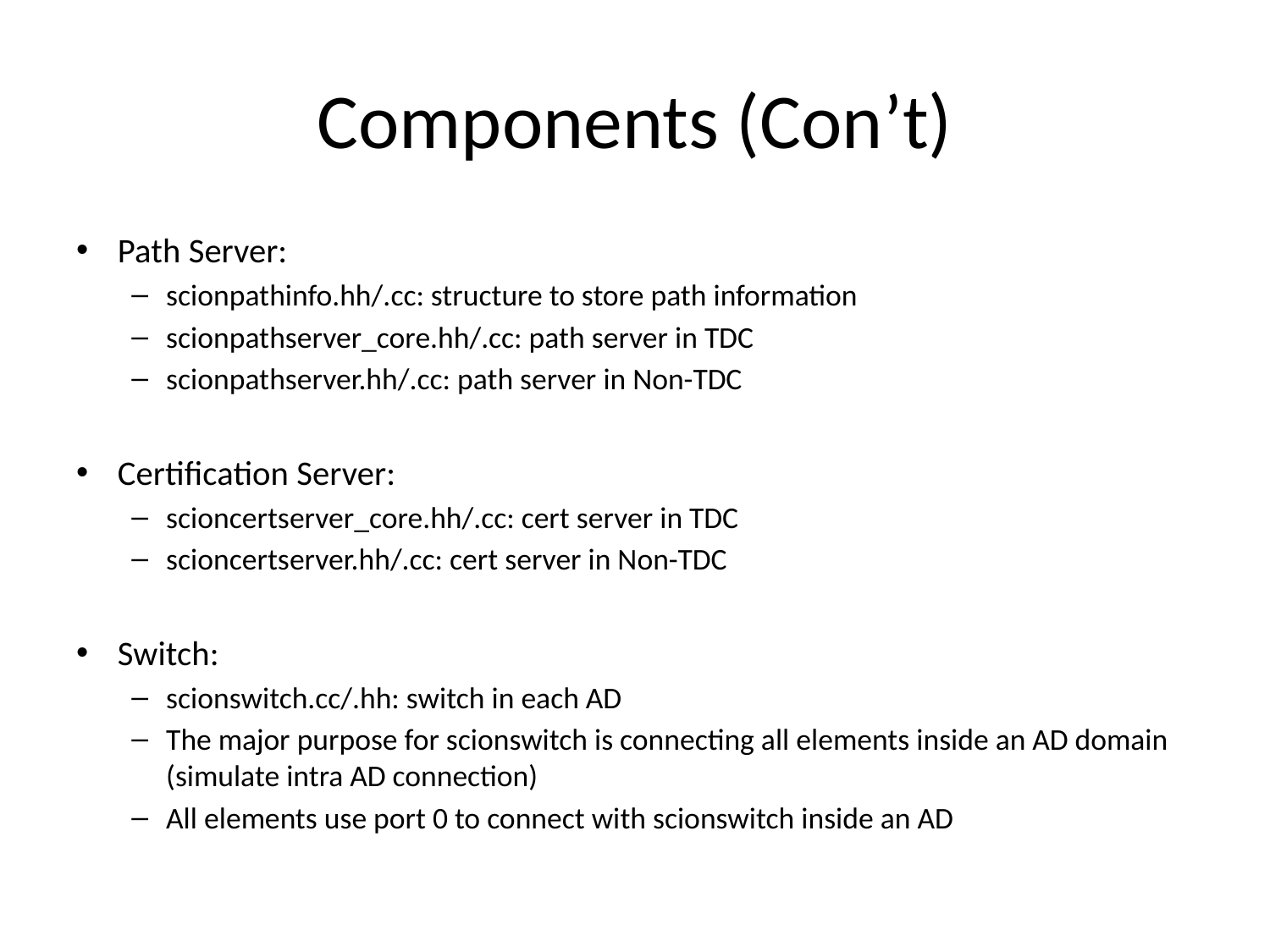

# Components (Con’t)
Path Server:
scionpathinfo.hh/.cc: structure to store path information
scionpathserver_core.hh/.cc: path server in TDC
scionpathserver.hh/.cc: path server in Non-TDC

Certification Server:
scioncertserver_core.hh/.cc: cert server in TDC
scioncertserver.hh/.cc: cert server in Non-TDC

Switch:
scionswitch.cc/.hh: switch in each AD
The major purpose for scionswitch is connecting all elements inside an AD domain (simulate intra AD connection)
All elements use port 0 to connect with scionswitch inside an AD